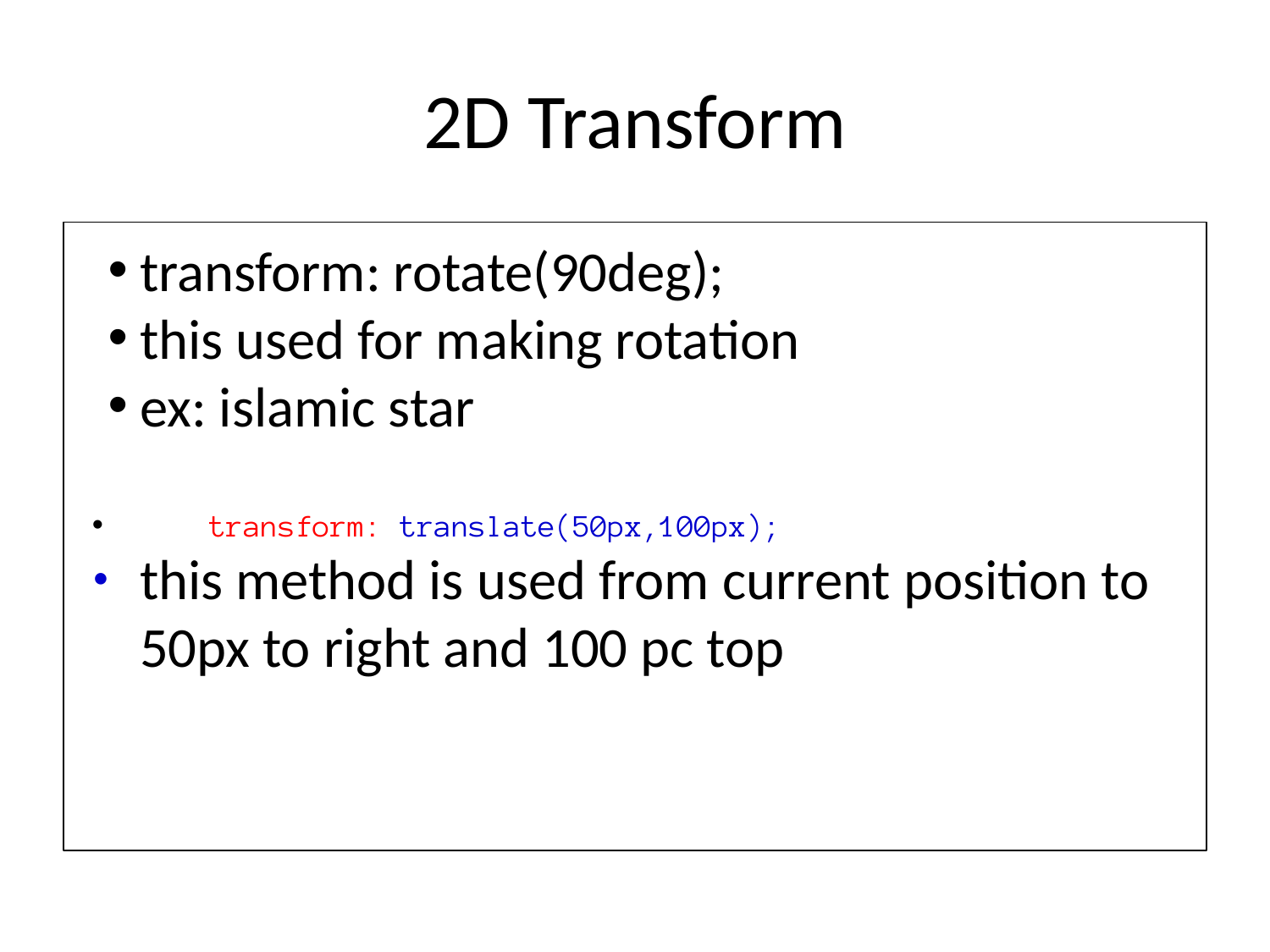

# 2D Transform
transform: rotate(90deg);
this used for making rotation
ex: islamic star

    transform: translate(50px,100px);
this method is used from current position to 50px to right and 100 pc top